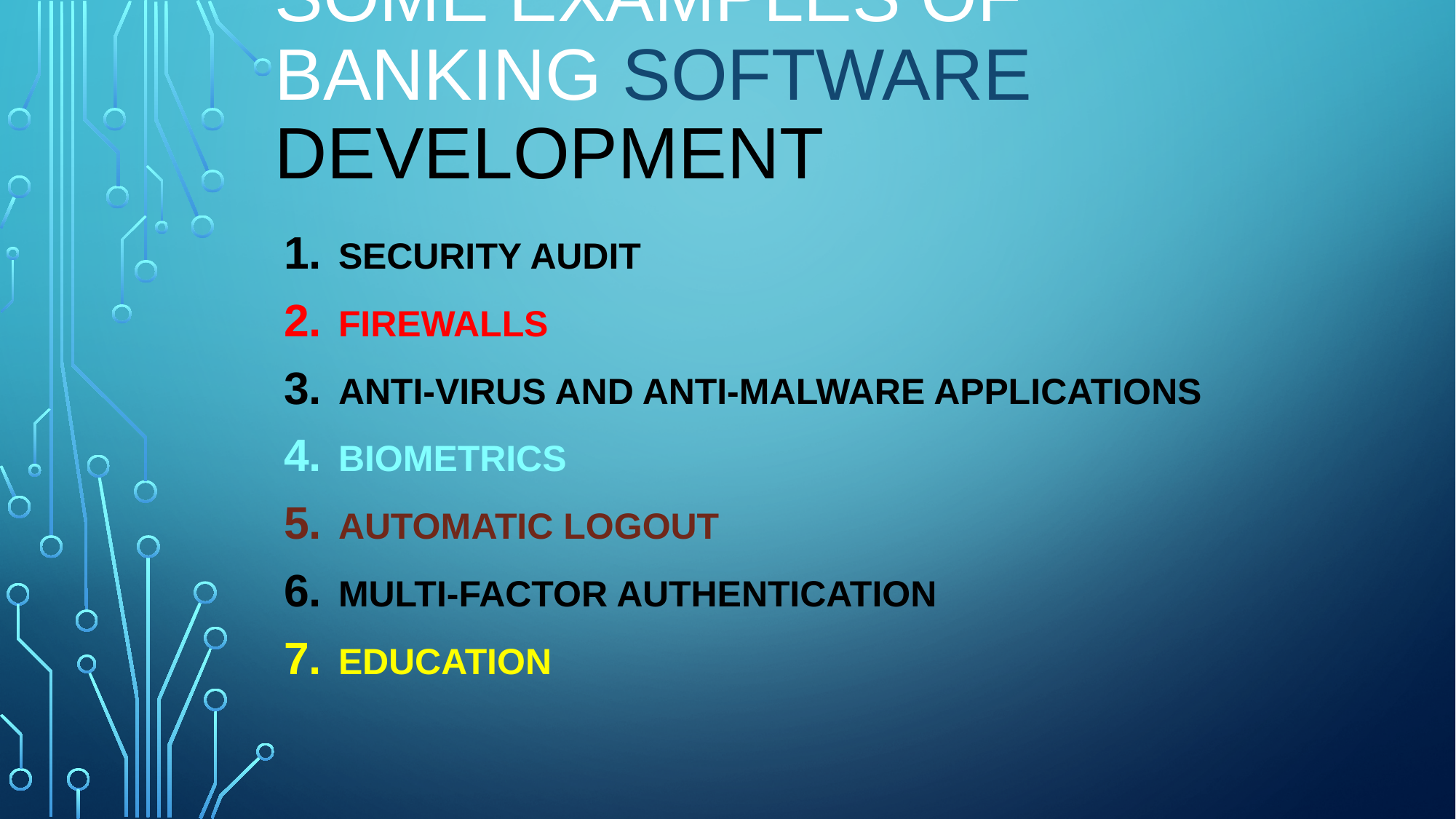

# Some examples of Banking Software development
Security audit
Firewalls
Anti-virus and anti-malware applications
Biometrics
Automatic logout
Multi-factor authentication
education